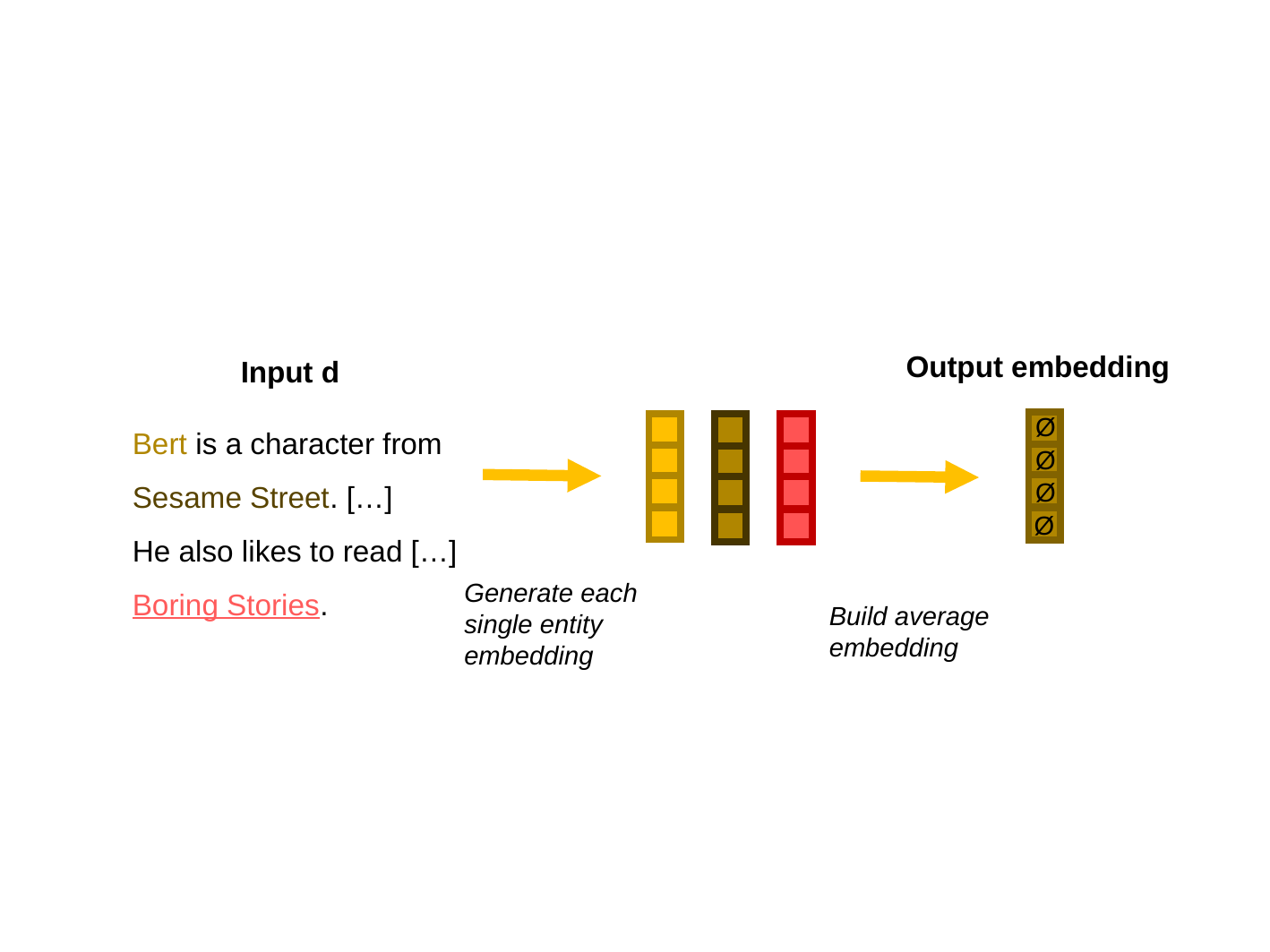

Output embedding
Input d
Bert is a character from Sesame Street. […]
He also likes to read […] Boring Stories.

Ø
Ø

Ø
Ø

Generate each single entity embedding
Build average embedding